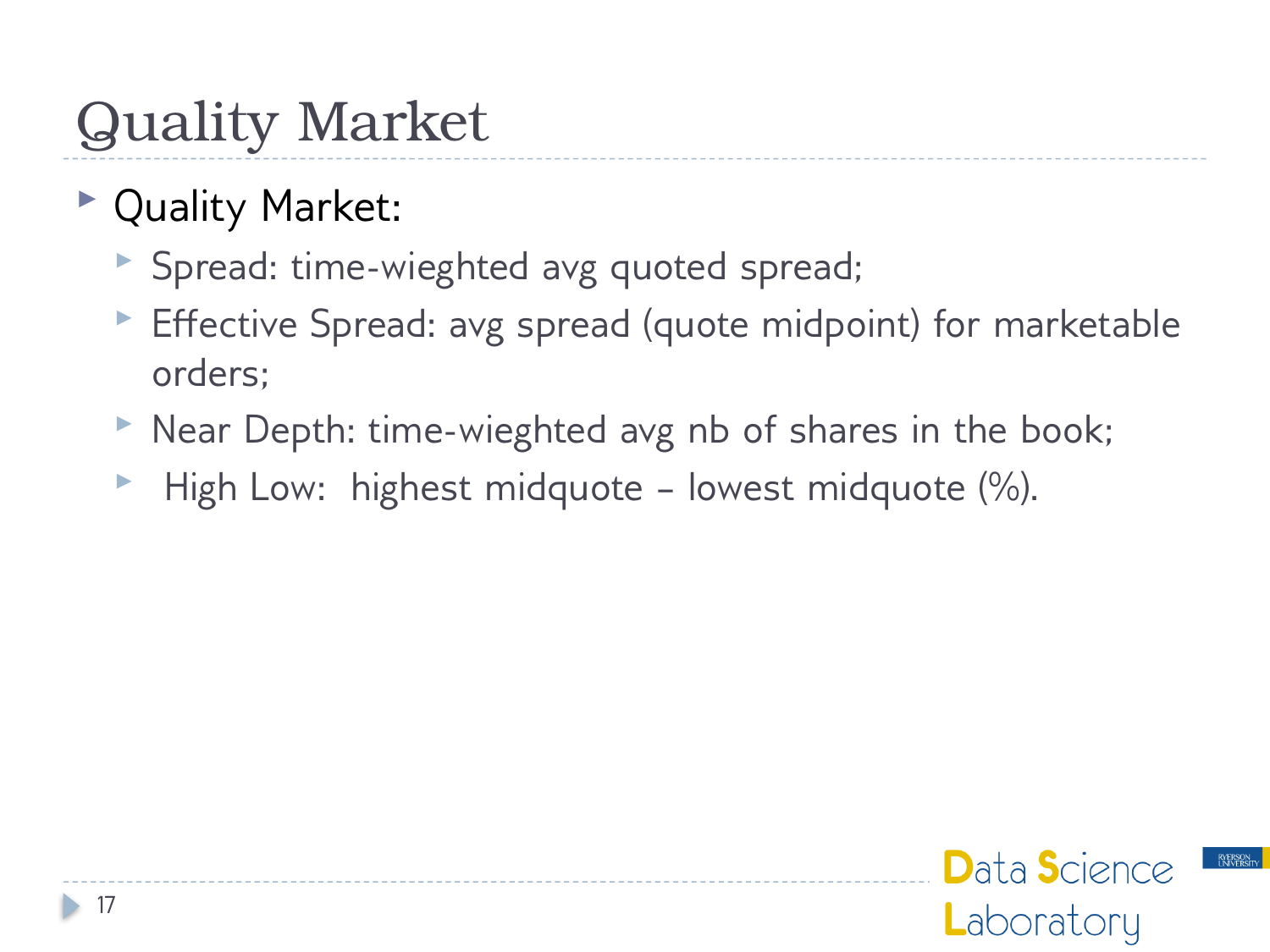

# Quality Market
Quality Market:
Spread: time-wieghted avg quoted spread;
Effective Spread: avg spread (quote midpoint) for marketable orders;
Near Depth: time-wieghted avg nb of shares in the book;
 High Low:  highest midquote – lowest midquote (%).

17